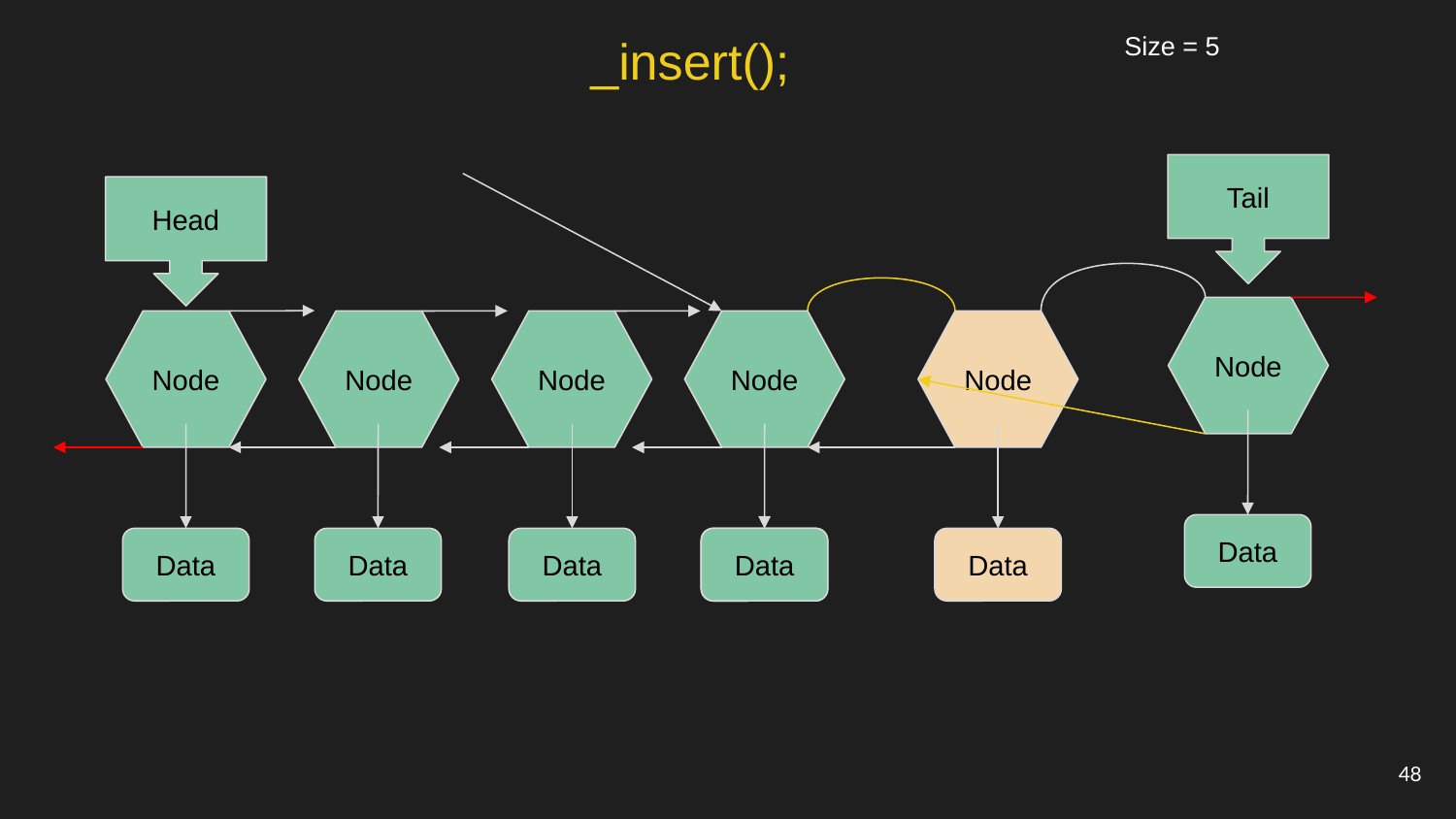

_insert();
Size = 5
Tail
Head
Node
Node
Node
Node
Node
Node
Data
Data
Data
Data
Data
Data
Data
48